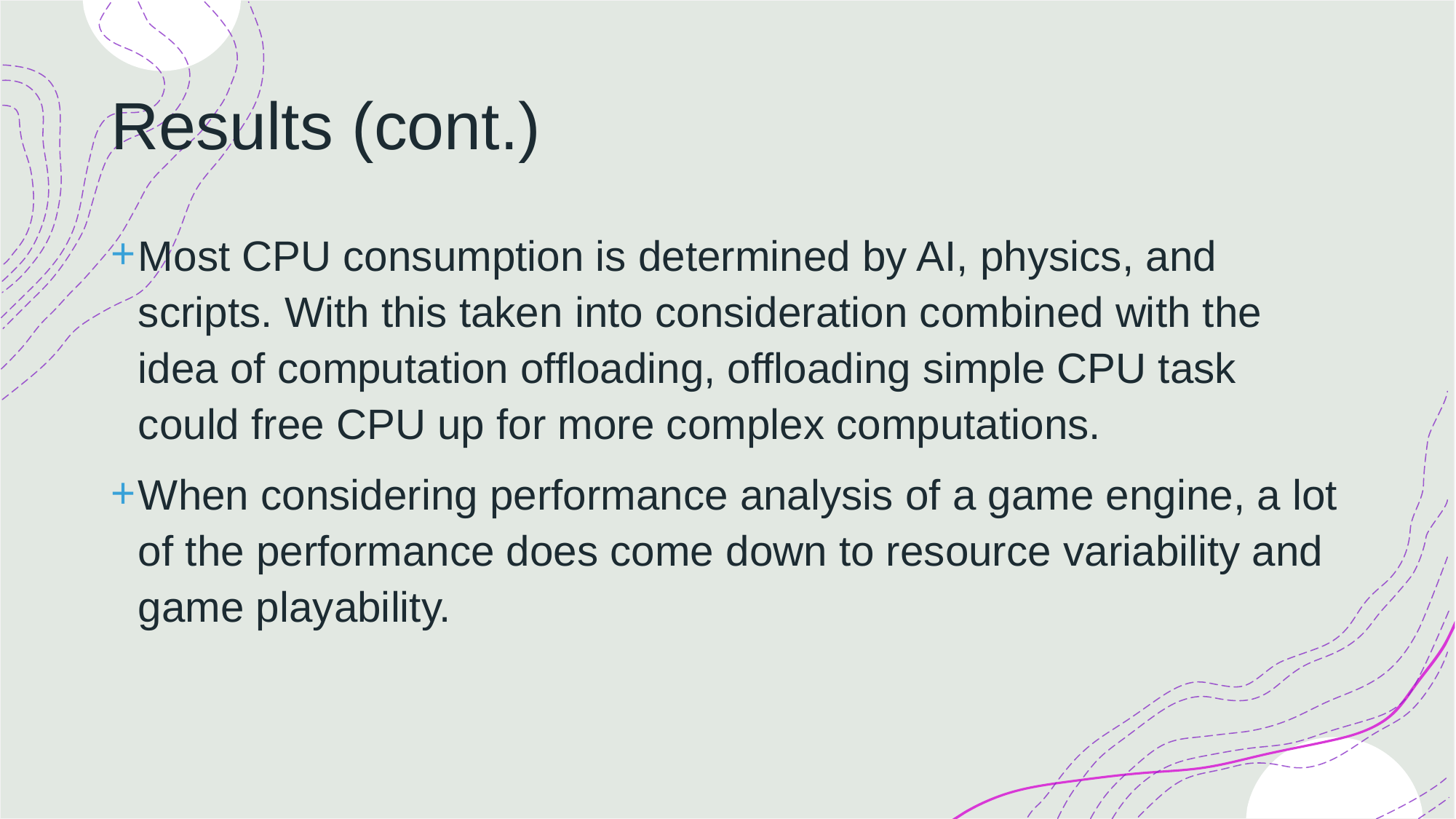

# Results (cont.)
Most CPU consumption is determined by AI, physics, and scripts. With this taken into consideration combined with the idea of computation offloading, offloading simple CPU task could free CPU up for more complex computations.
When considering performance analysis of a game engine, a lot of the performance does come down to resource variability and game playability.